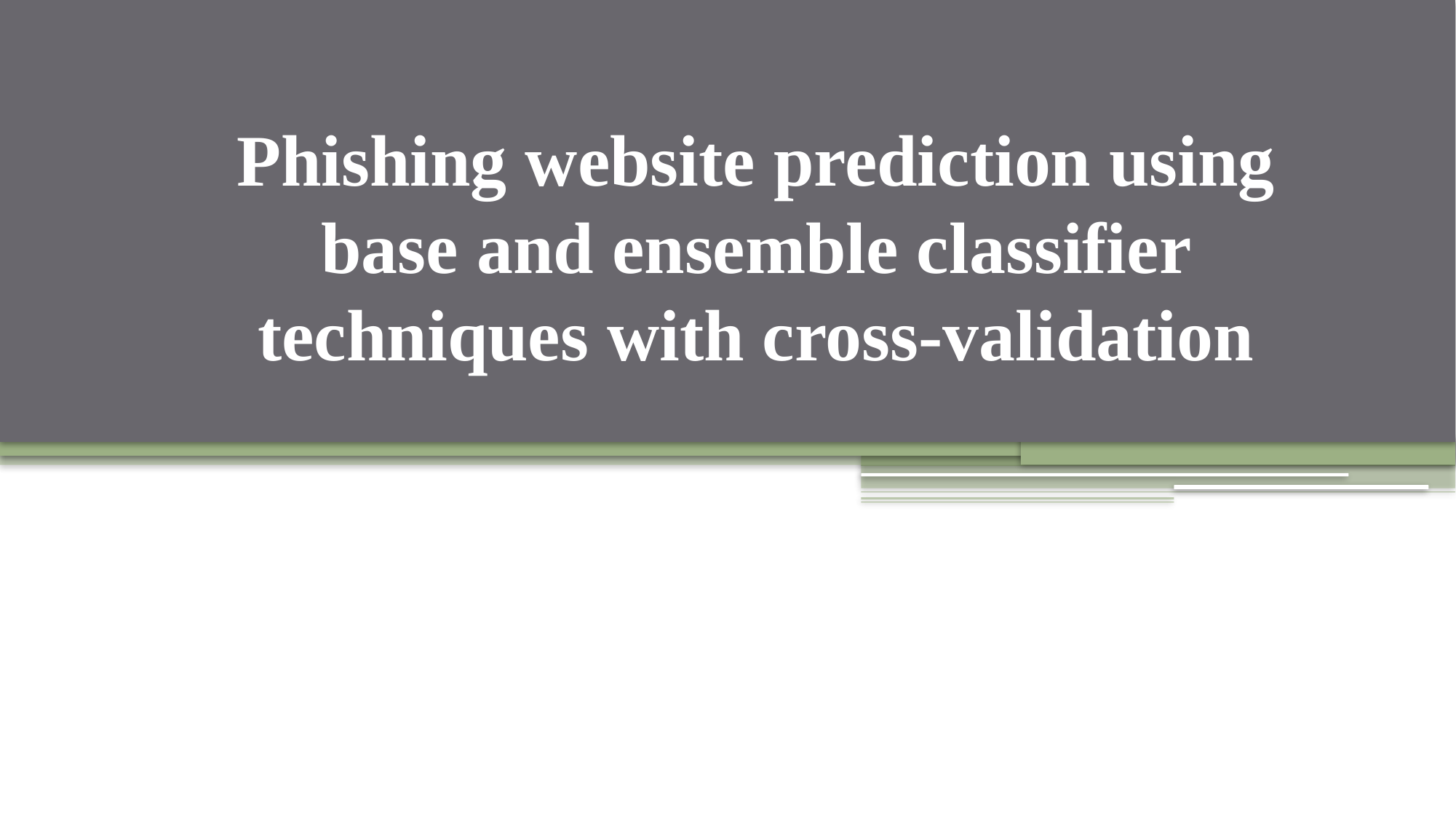

# Phishing website prediction using base and ensemble classifier techniques with cross-validation